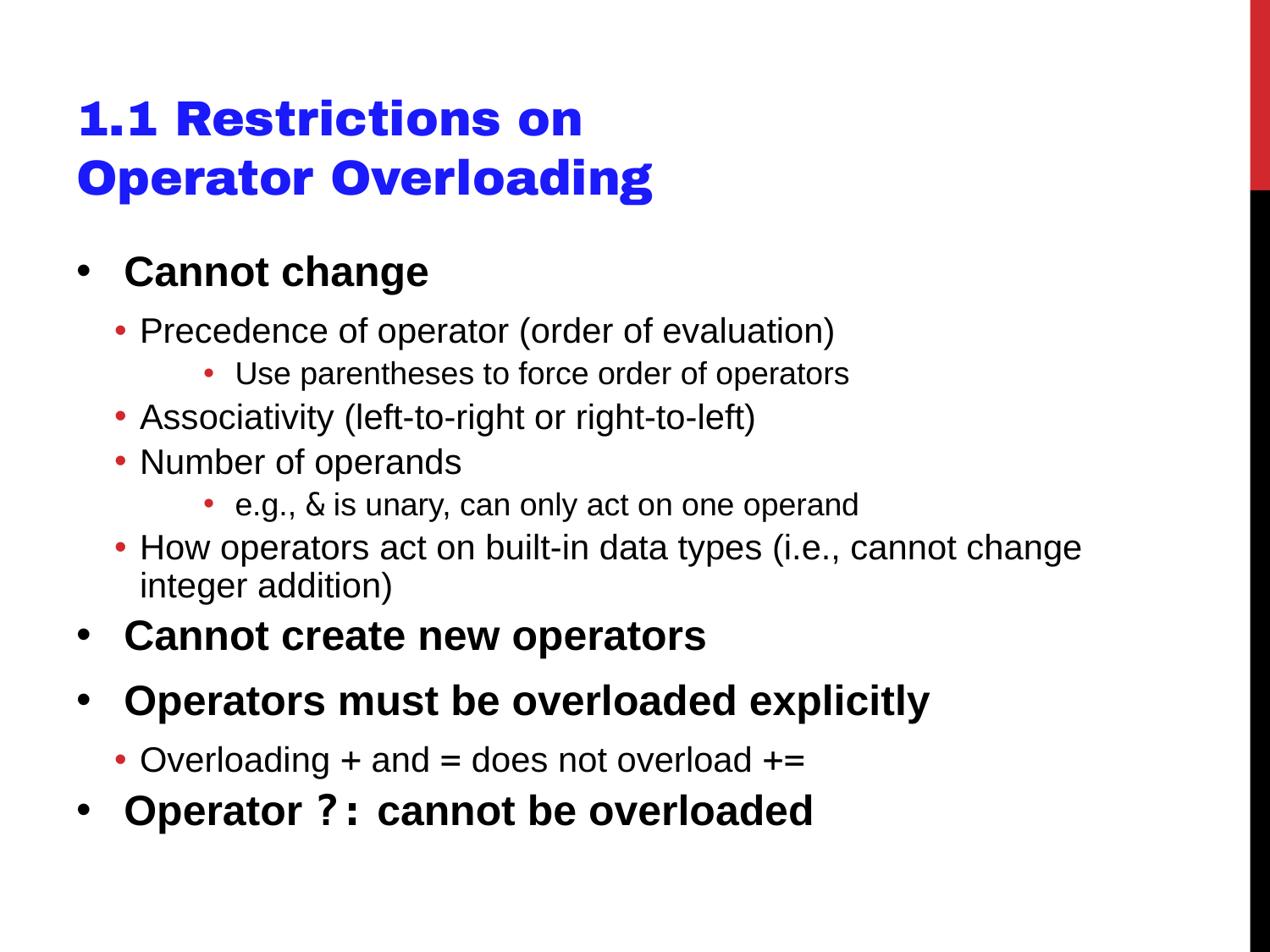

# 1.1 Restrictions on Operator Overloading
Cannot change
Precedence of operator (order of evaluation)
Use parentheses to force order of operators
Associativity (left-to-right or right-to-left)
Number of operands
e.g., & is unary, can only act on one operand
How operators act on built-in data types (i.e., cannot change integer addition)
Cannot create new operators
Operators must be overloaded explicitly
Overloading + and = does not overload +=
Operator ?: cannot be overloaded